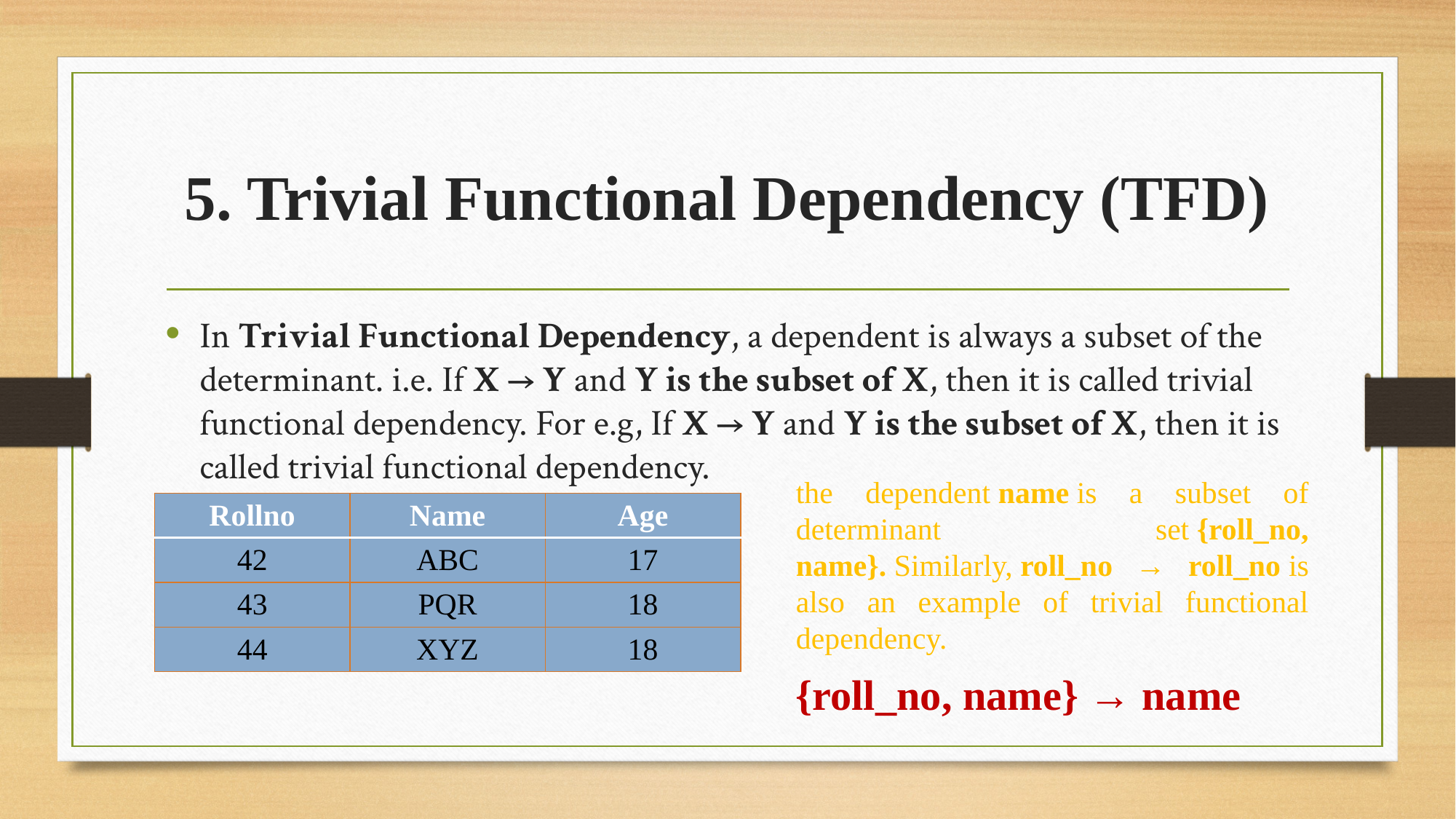

# 5. Trivial Functional Dependency (TFD)
In Trivial Functional Dependency, a dependent is always a subset of the determinant. i.e. If X → Y and Y is the subset of X, then it is called trivial functional dependency. For e.g, If X → Y and Y is the subset of X, then it is called trivial functional dependency.
the dependent name is a subset of determinant set {roll_no, name}. Similarly, roll_no → roll_no is also an example of trivial functional dependency.
| Rollno | Name | Age |
| --- | --- | --- |
| 42 | ABC | 17 |
| 43 | PQR | 18 |
| 44 | XYZ | 18 |
{roll_no, name} → name